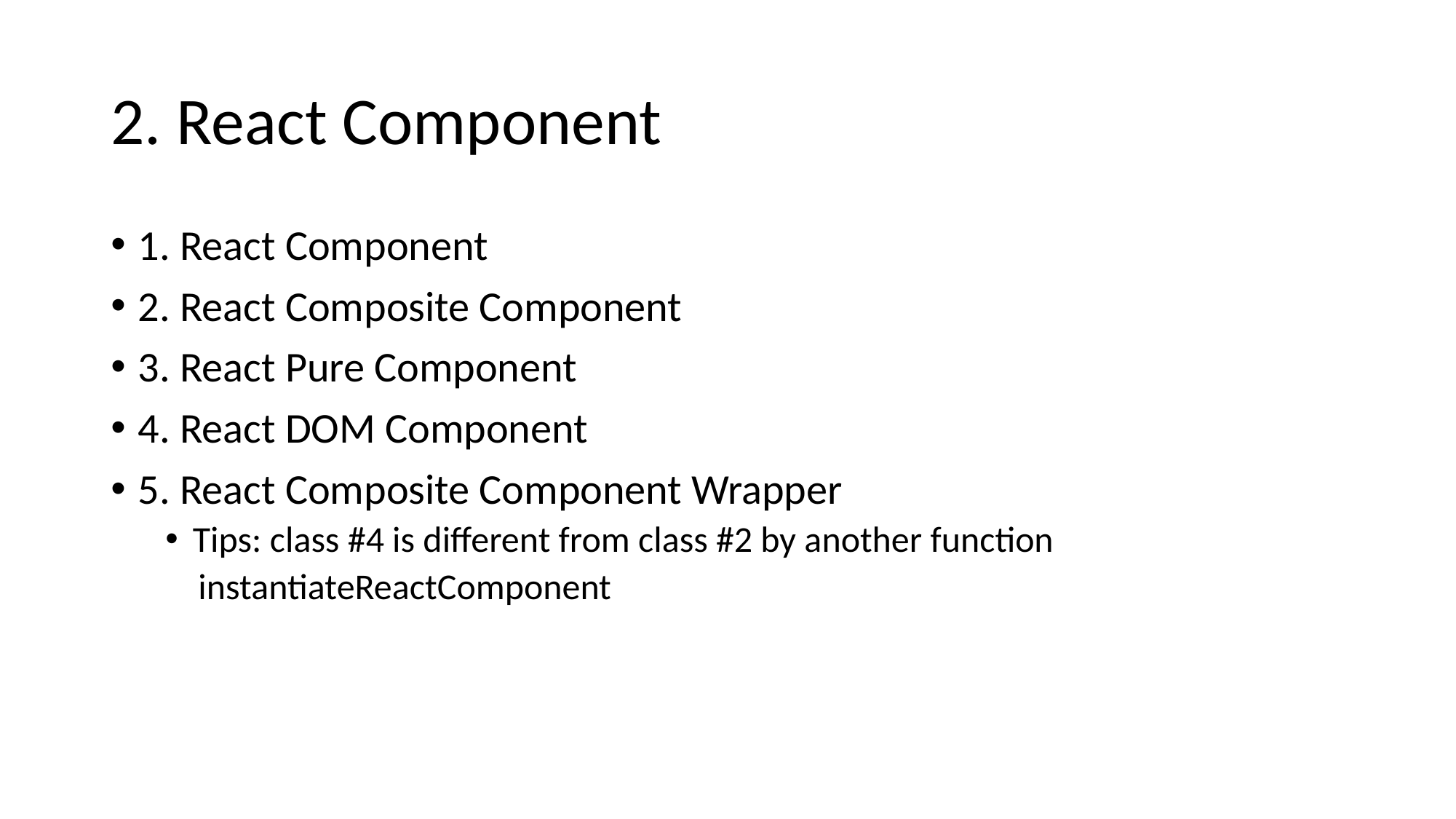

# 2. React Component
1. React Component
2. React Composite Component
3. React Pure Component
4. React DOM Component
5. React Composite Component Wrapper
Tips: class #4 is different from class #2 by another function
    instantiateReactComponent